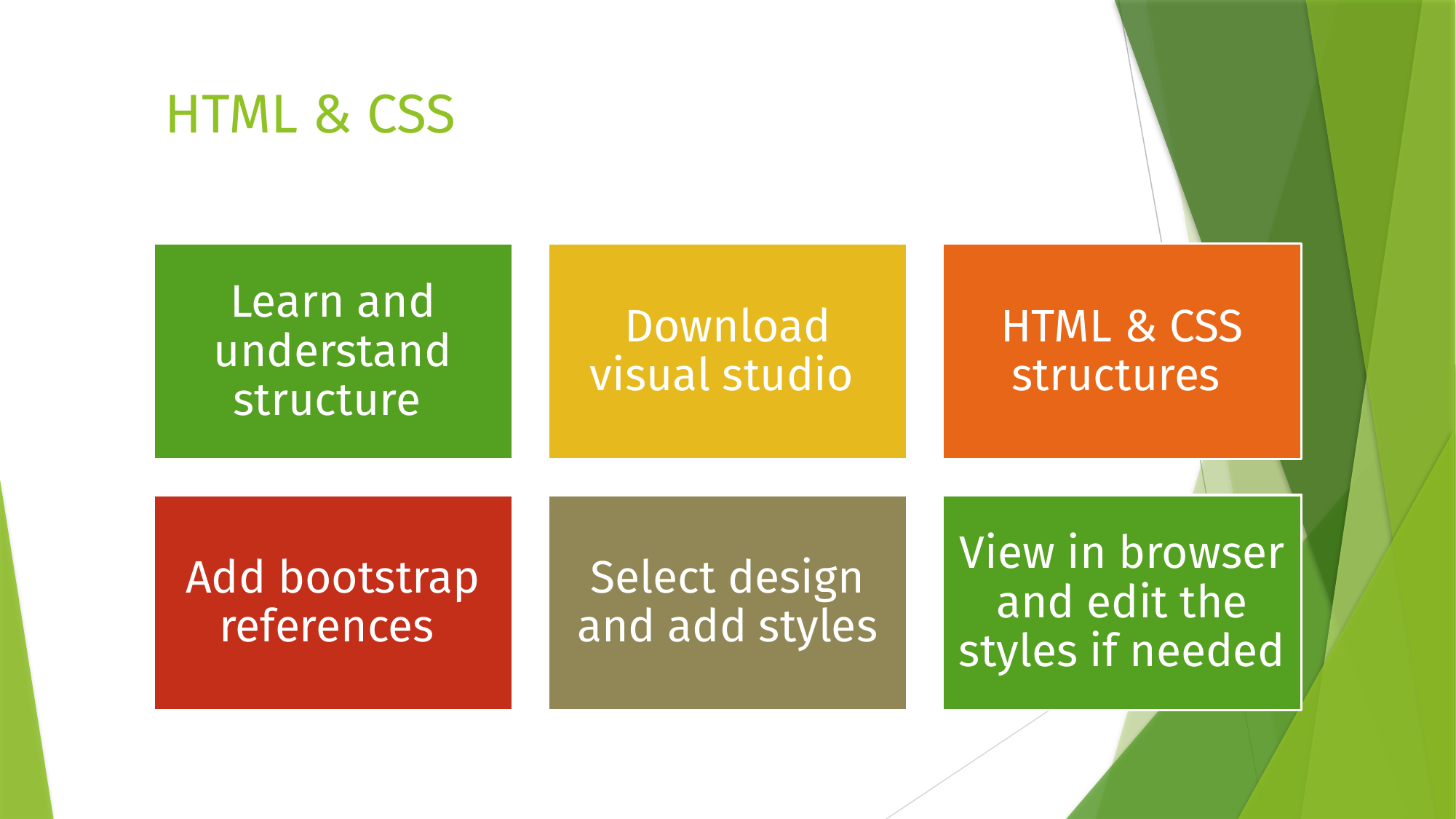

# HTML & CSS
Learn and understand structure
Download visual studio
HTML & CSS structures
Add bootstrap references
Select design and add styles
View in browser and edit the styles if needed